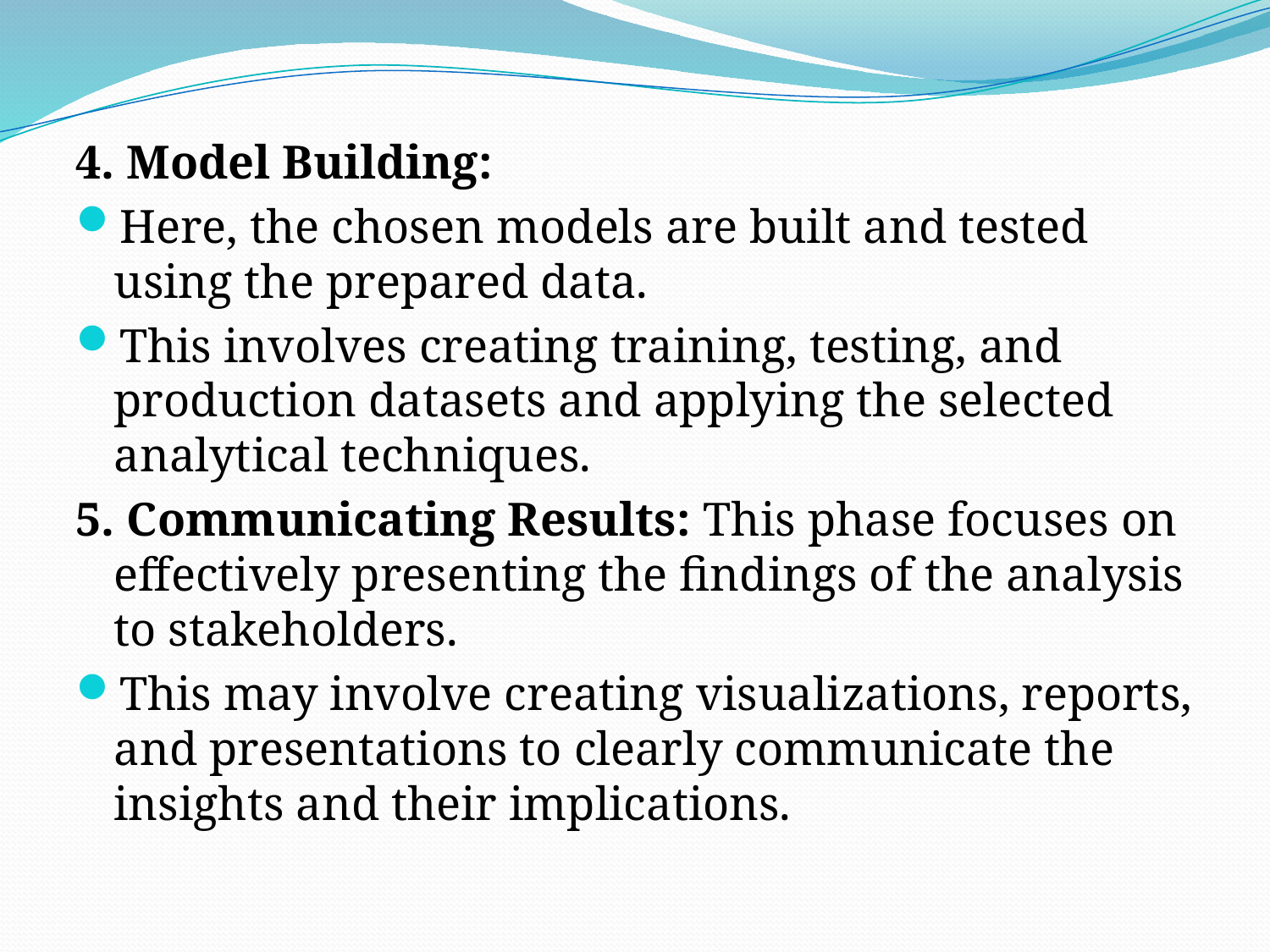

4. Model Building:
Here, the chosen models are built and tested using the prepared data.
This involves creating training, testing, and production datasets and applying the selected analytical techniques.
5. Communicating Results: This phase focuses on effectively presenting the findings of the analysis to stakeholders.
This may involve creating visualizations, reports, and presentations to clearly communicate the insights and their implications.